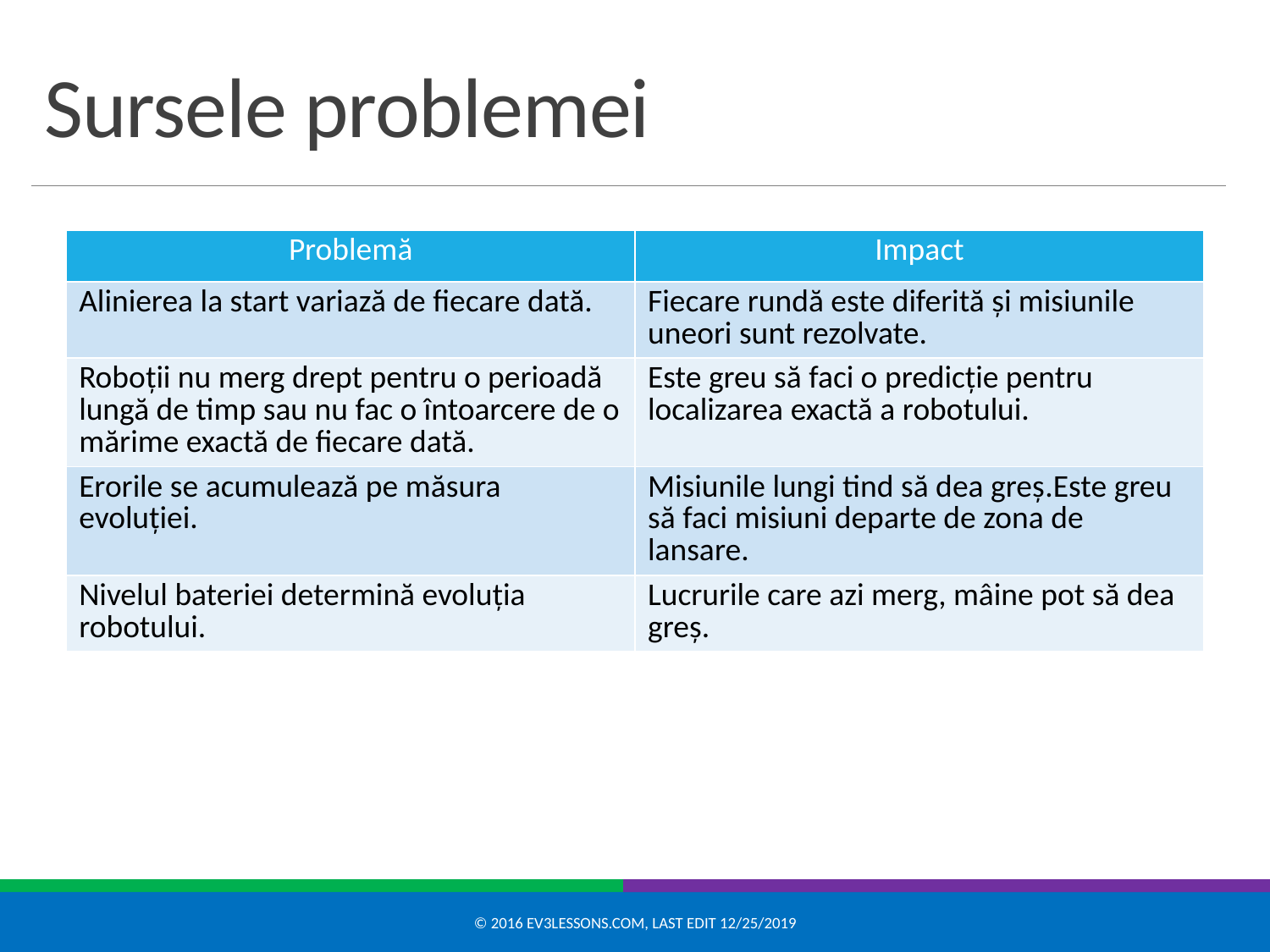

# Sursele problemei
| Problemă | Impact |
| --- | --- |
| Alinierea la start variază de fiecare dată. | Fiecare rundă este diferită și misiunile uneori sunt rezolvate. |
| Roboții nu merg drept pentru o perioadă lungă de timp sau nu fac o întoarcere de o mărime exactă de fiecare dată. | Este greu să faci o predicție pentru localizarea exactă a robotului. |
| Erorile se acumulează pe măsura evoluției. | Misiunile lungi tind să dea greș.Este greu să faci misiuni departe de zona de lansare. |
| Nivelul bateriei determină evoluția robotului. | Lucrurile care azi merg, mâine pot să dea greș. |
© 2016 EV3Lessons.com, Last edit 12/25/2019